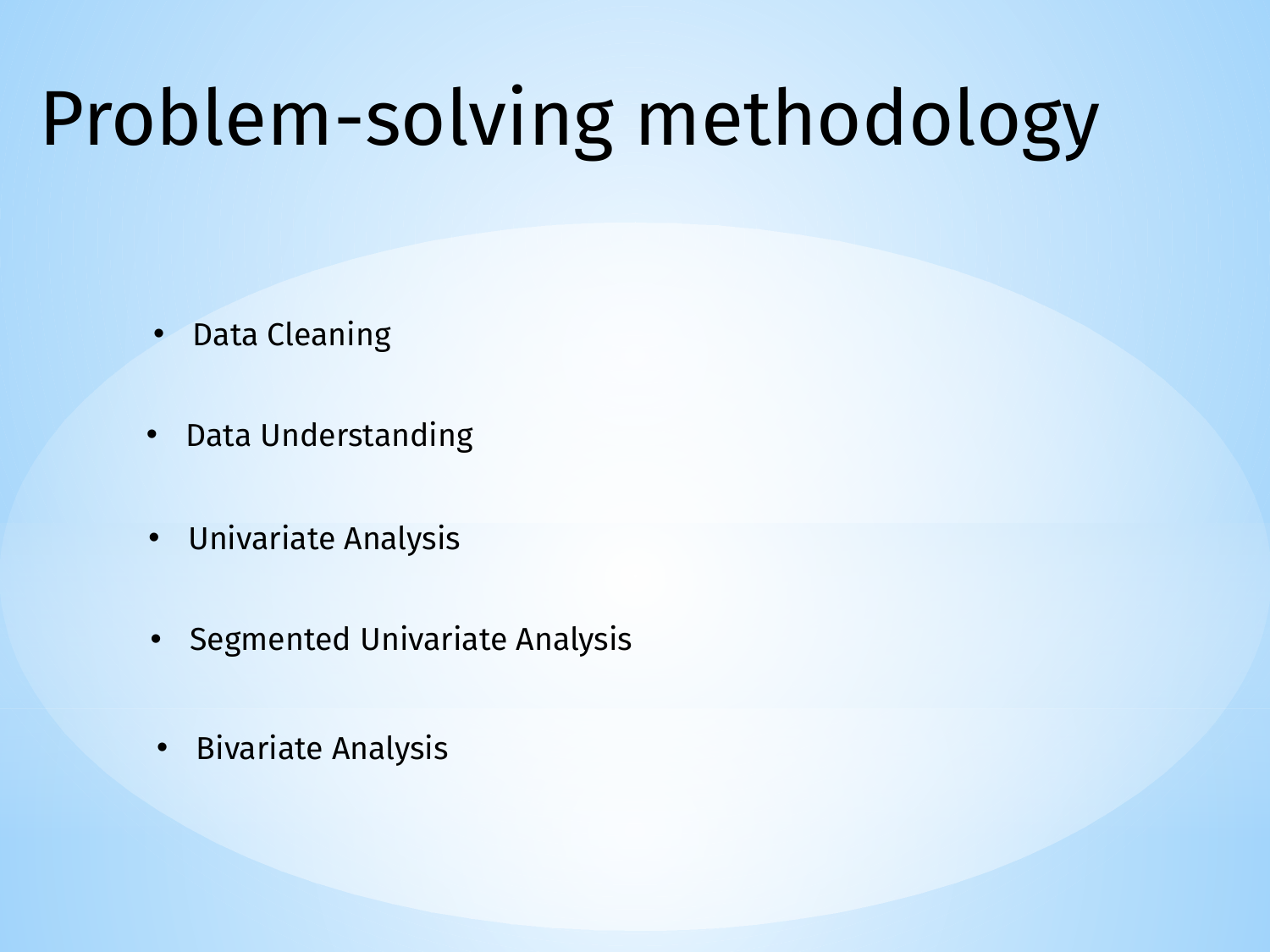

Problem-solving methodology
Data Cleaning
Data Understanding
Univariate Analysis
Segmented Univariate Analysis
Bivariate Analysis